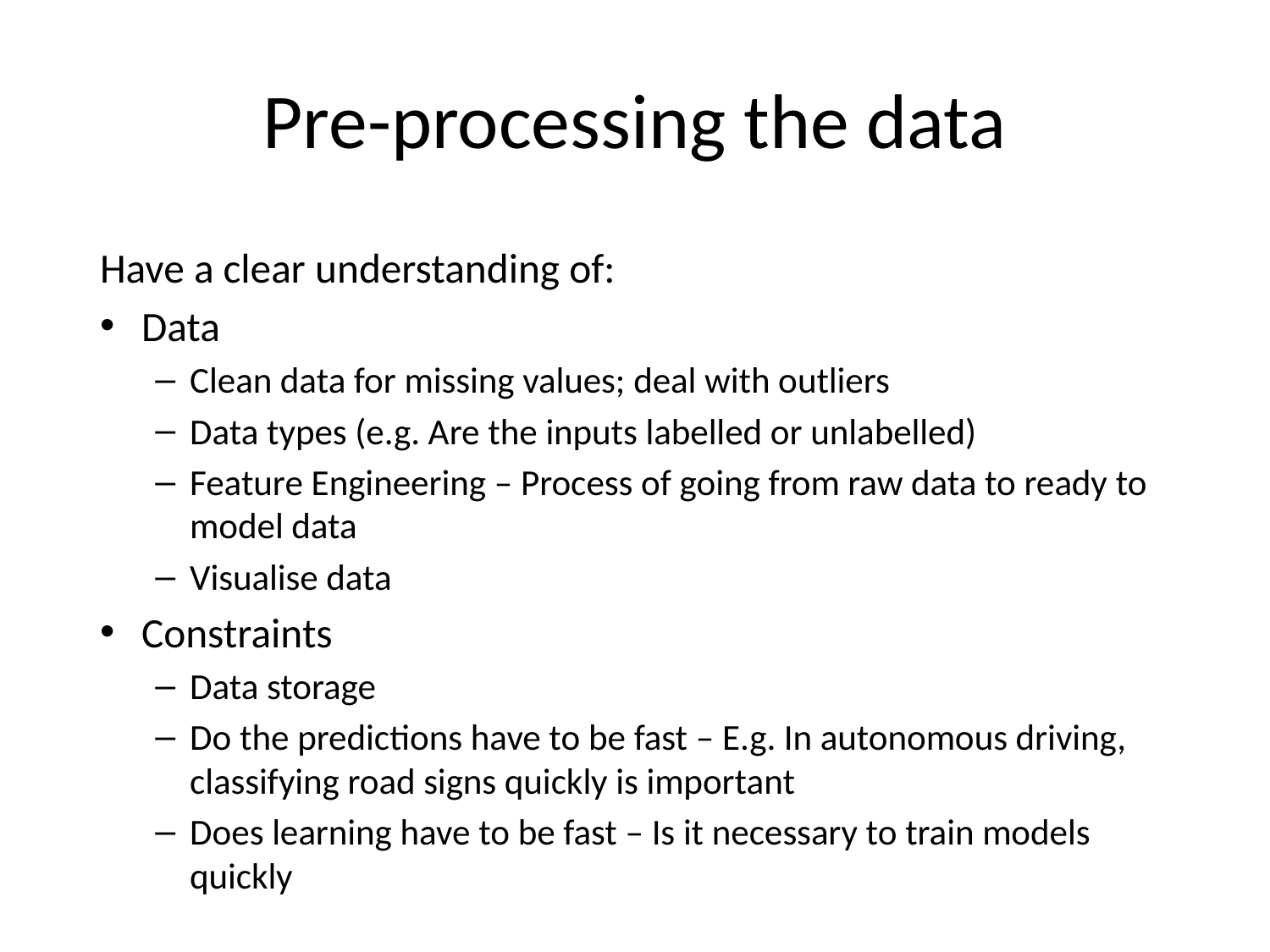

# Pre-processing the data
Have a clear understanding of:
Data
Clean data for missing values; deal with outliers
Data types (e.g. Are the inputs labelled or unlabelled)
Feature Engineering – Process of going from raw data to ready to model data
Visualise data
Constraints
Data storage
Do the predictions have to be fast – E.g. In autonomous driving, classifying road signs quickly is important
Does learning have to be fast – Is it necessary to train models quickly